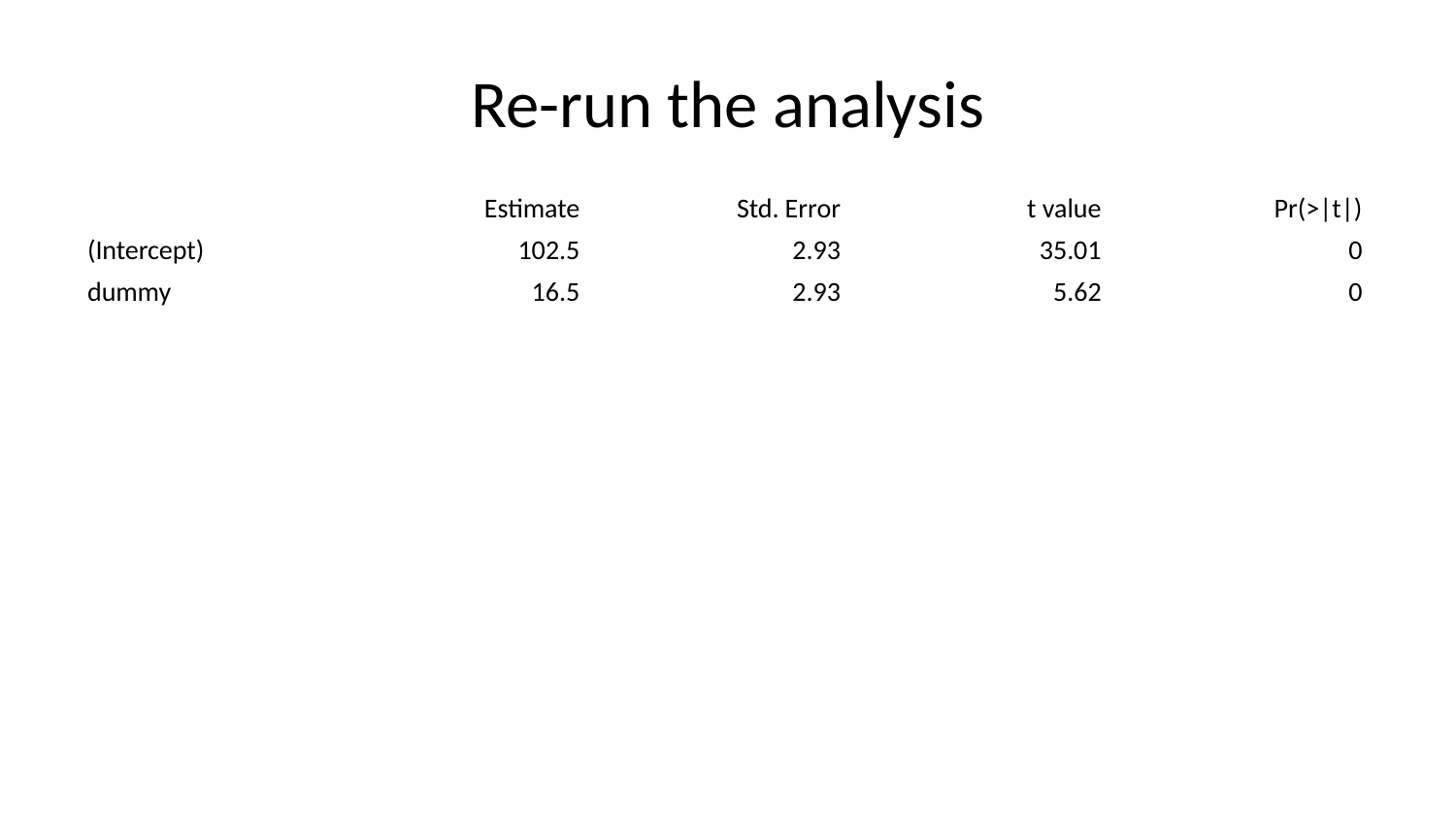

# Re-run the analysis
|  | Estimate | Std. Error | t value | Pr(>|t|) |
| --- | --- | --- | --- | --- |
| (Intercept) | 102.5 | 2.93 | 35.01 | 0 |
| dummy | 16.5 | 2.93 | 5.62 | 0 |